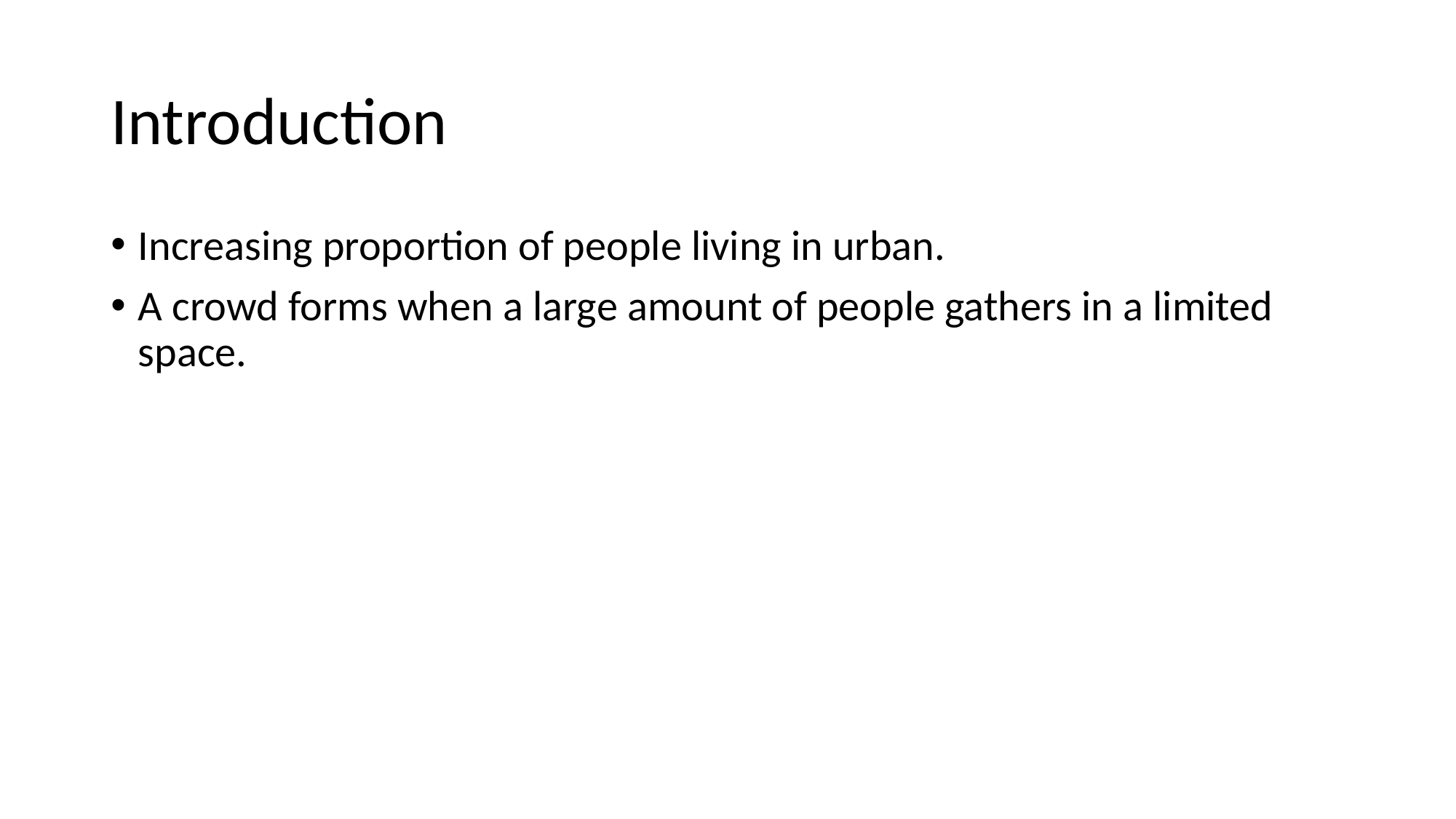

# Introduction
Increasing proportion of people living in urban.
A crowd forms when a large amount of people gathers in a limited space.